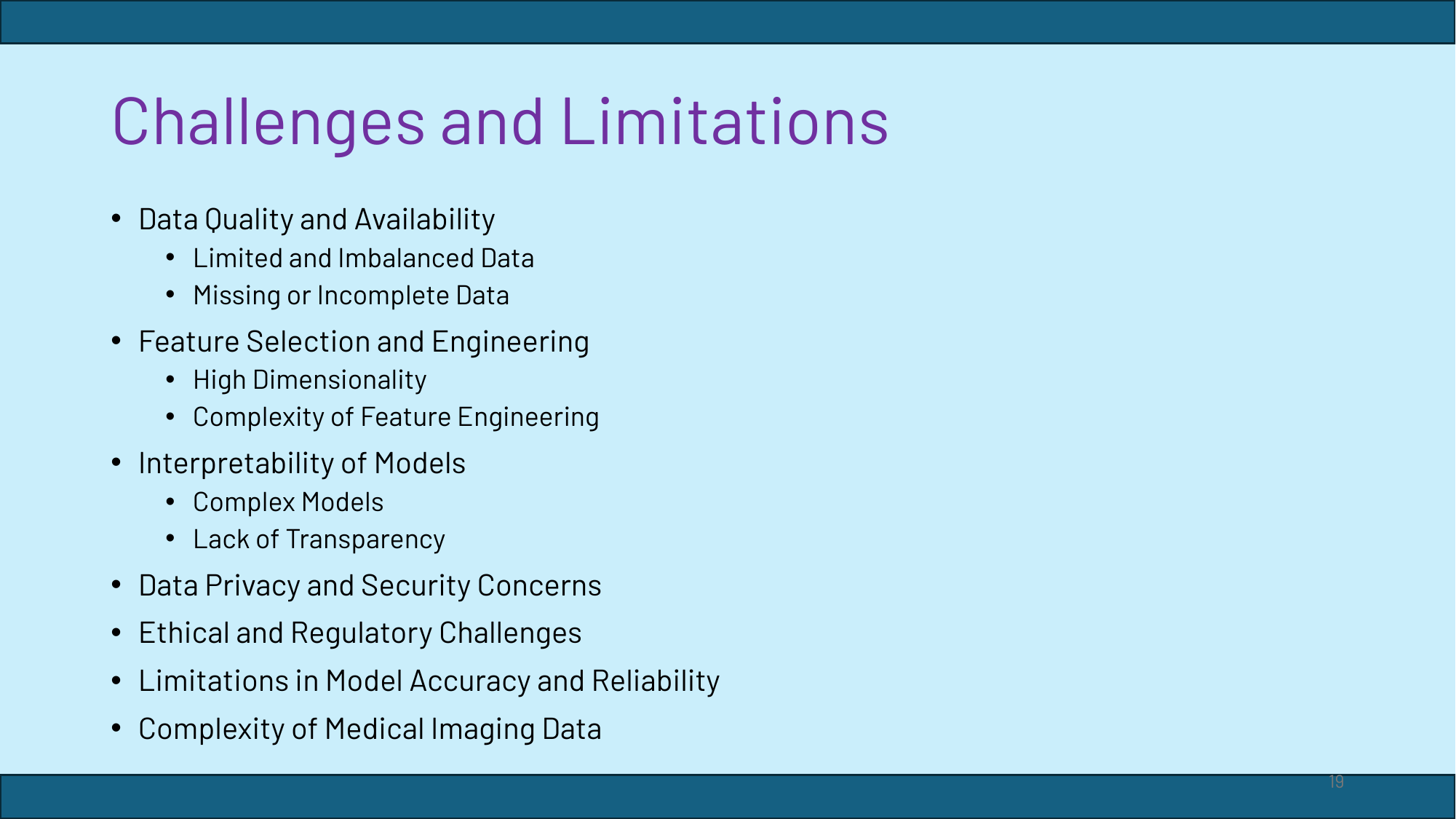

# Challenges and Limitations
Data Quality and Availability
Limited and Imbalanced Data
Missing or Incomplete Data
Feature Selection and Engineering
High Dimensionality
Complexity of Feature Engineering
Interpretability of Models
Complex Models
Lack of Transparency
Data Privacy and Security Concerns
Ethical and Regulatory Challenges
Limitations in Model Accuracy and Reliability
Complexity of Medical Imaging Data
19